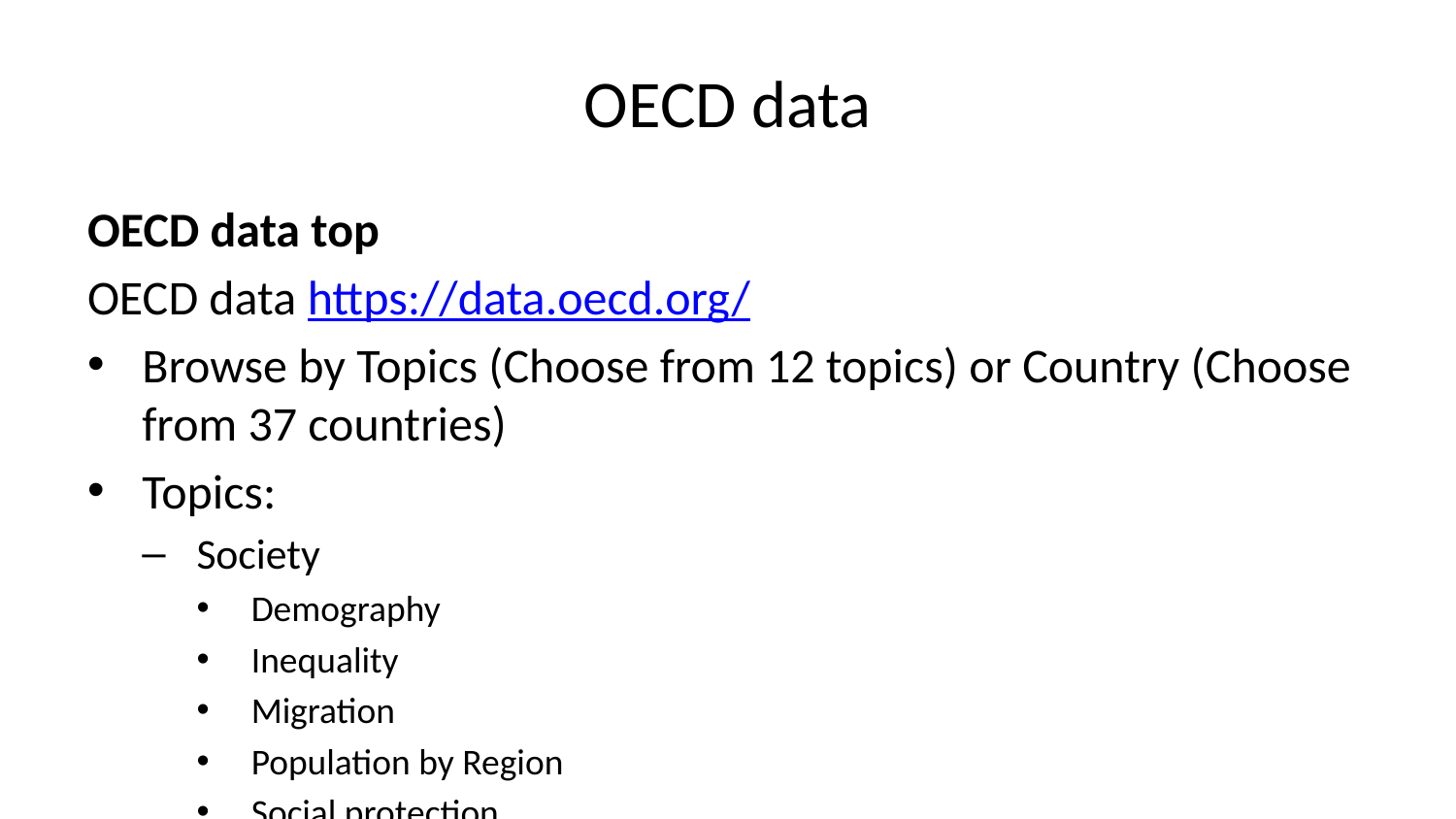

# OECD data
OECD data top
OECD data https://data.oecd.org/
Browse by Topics (Choose from 12 topics) or Country (Choose from 37 countries)
Topics:
Society
Demography
Inequality
Migration
Population by Region
Social protection